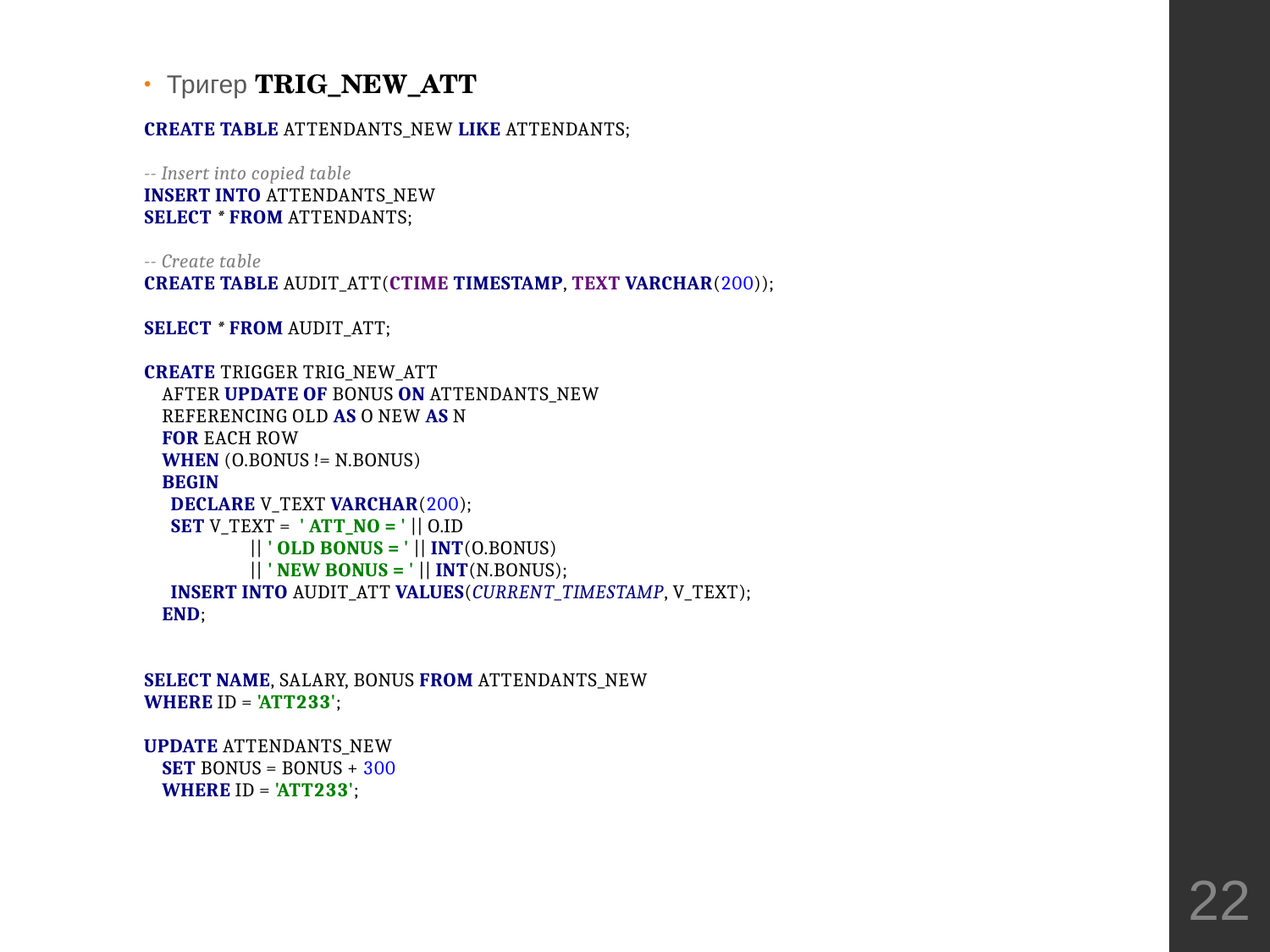

Тригер TRIG_NEW_ATT
CREATE TABLE ATTENDANTS_NEW LIKE ATTENDANTS;
-- Insert into copied table
INSERT INTO ATTENDANTS_NEW
SELECT * FROM ATTENDANTS;
-- Create table
CREATE TABLE AUDIT_ATT(CTIME TIMESTAMP, TEXT VARCHAR(200));
SELECT * FROM AUDIT_ATT;
CREATE TRIGGER TRIG_NEW_ATT
    AFTER UPDATE OF BONUS ON ATTENDANTS_NEW
    REFERENCING OLD AS O NEW AS N
    FOR EACH ROW
    WHEN (O.BONUS != N.BONUS)
    BEGIN
      DECLARE V_TEXT VARCHAR(200);
      SET V_TEXT =  ' ATT_NO = ' || O.ID
                        || ' OLD BONUS = ' || INT(O.BONUS)
                        || ' NEW BONUS = ' || INT(N.BONUS);
      INSERT INTO AUDIT_ATT VALUES(CURRENT_TIMESTAMP, V_TEXT);
    END;
SELECT NAME, SALARY, BONUS FROM ATTENDANTS_NEW
WHERE ID = 'ATT233';
UPDATE ATTENDANTS_NEW
    SET BONUS = BONUS + 300
    WHERE ID = 'ATT233';

22